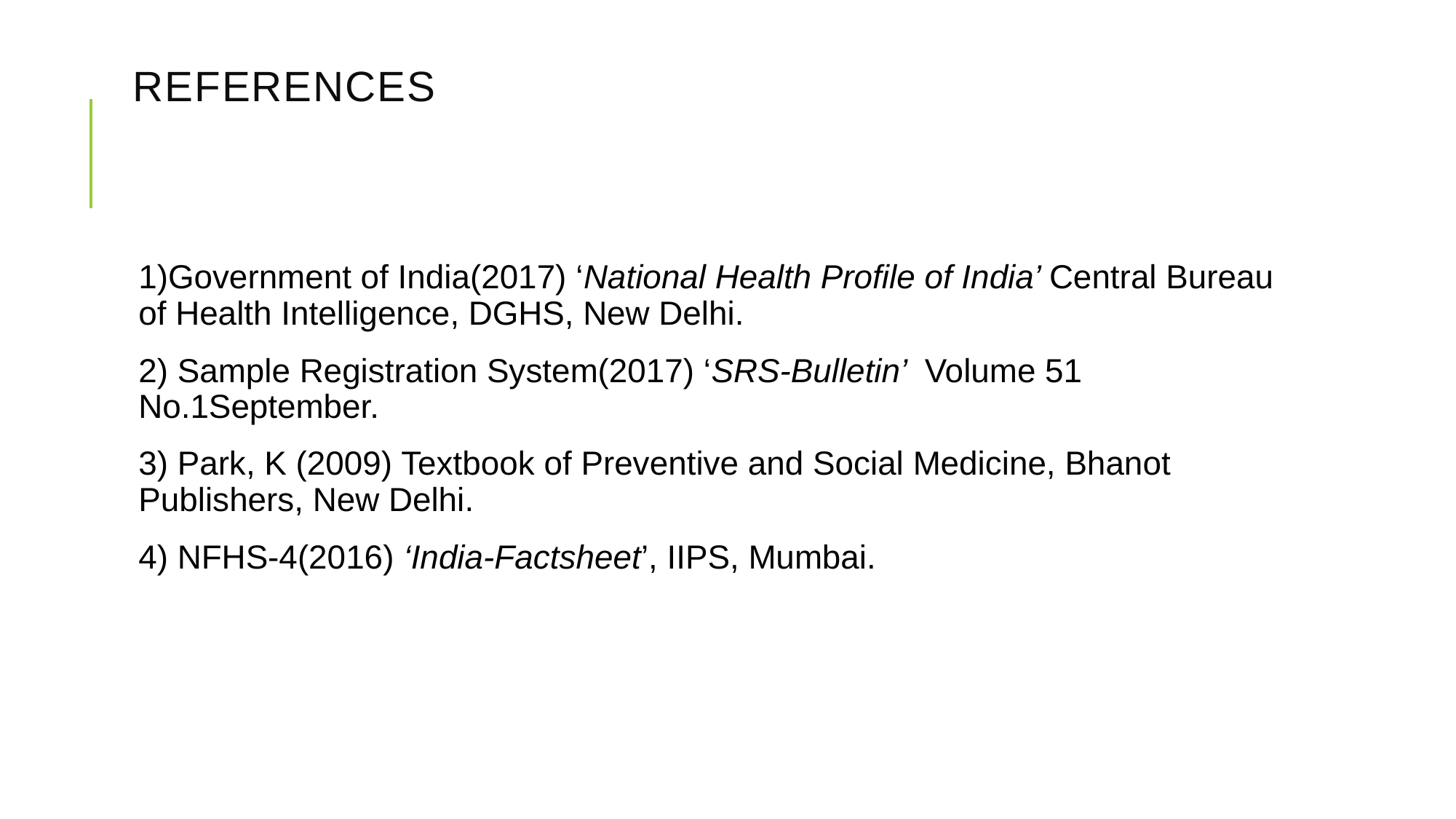

# References

1)Government of India(2017) ‘National Health Profile of India’ Central Bureau of Health Intelligence, DGHS, New Delhi.
2) Sample Registration System(2017) ‘SRS-Bulletin’  Volume 51 No.1September.
3) Park, K (2009) Textbook of Preventive and Social Medicine, Bhanot Publishers, New Delhi.
4) NFHS-4(2016) ‘India-Factsheet’, IIPS, Mumbai.